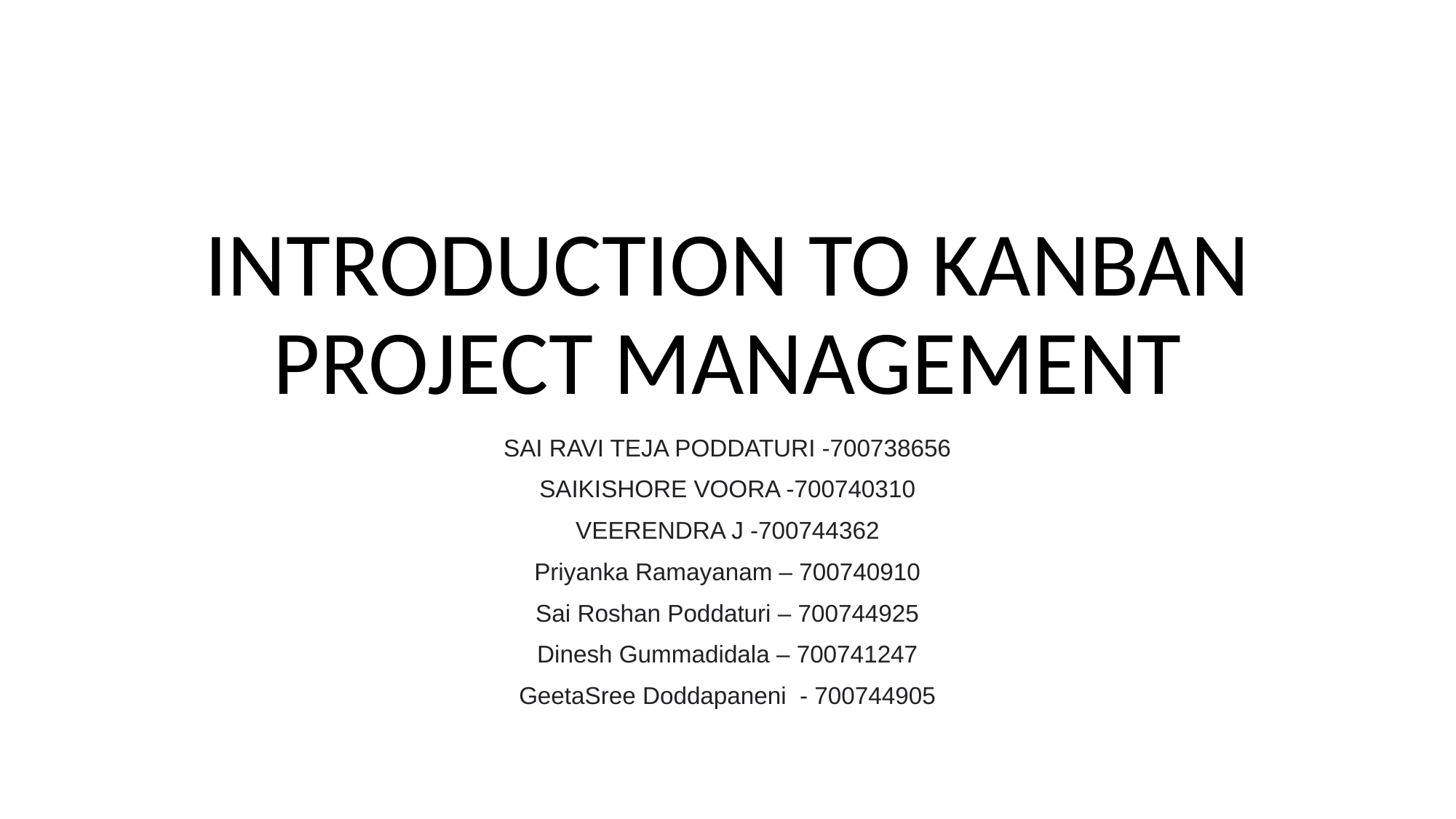

# INTRODUCTION TO KANBAN PROJECT MANAGEMENT
SAI RAVI TEJA PODDATURI -700738656
SAIKISHORE VOORA -700740310
VEERENDRA J -700744362
Priyanka Ramayanam – 700740910
Sai Roshan Poddaturi – 700744925
Dinesh Gummadidala – 700741247
GeetaSree Doddapaneni  - 700744905